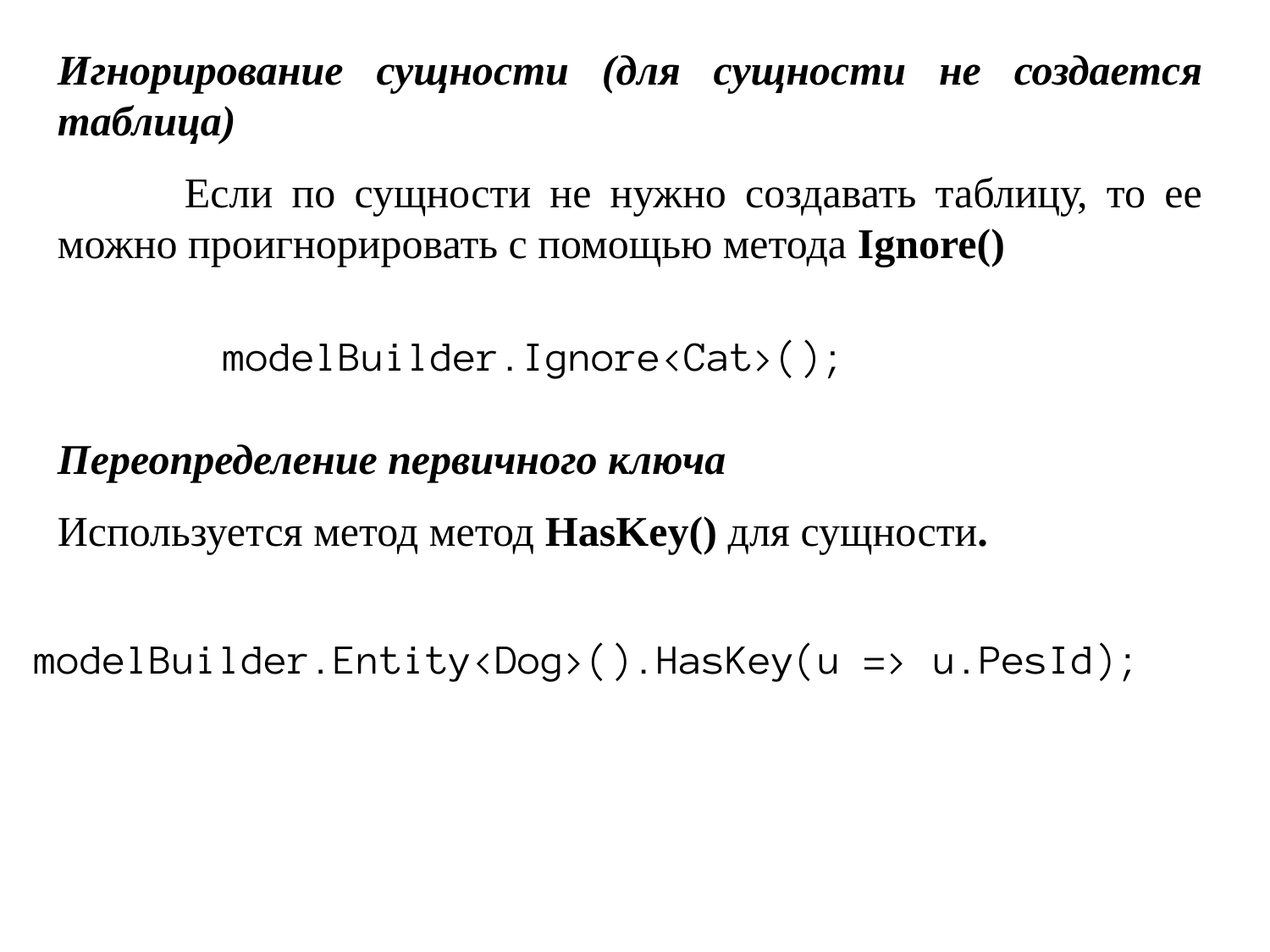

Игнорирование сущности (для сущности не создается таблица)
	Если по сущности не нужно создавать таблицу, то ее можно проигнорировать с помощью метода Ignore()
modelBuilder.Ignore<Cat>();
Переопределение первичного ключа
Используется метод метод HasKey() для сущности.
modelBuilder.Entity<Dog>().HasKey(u => u.PesId);